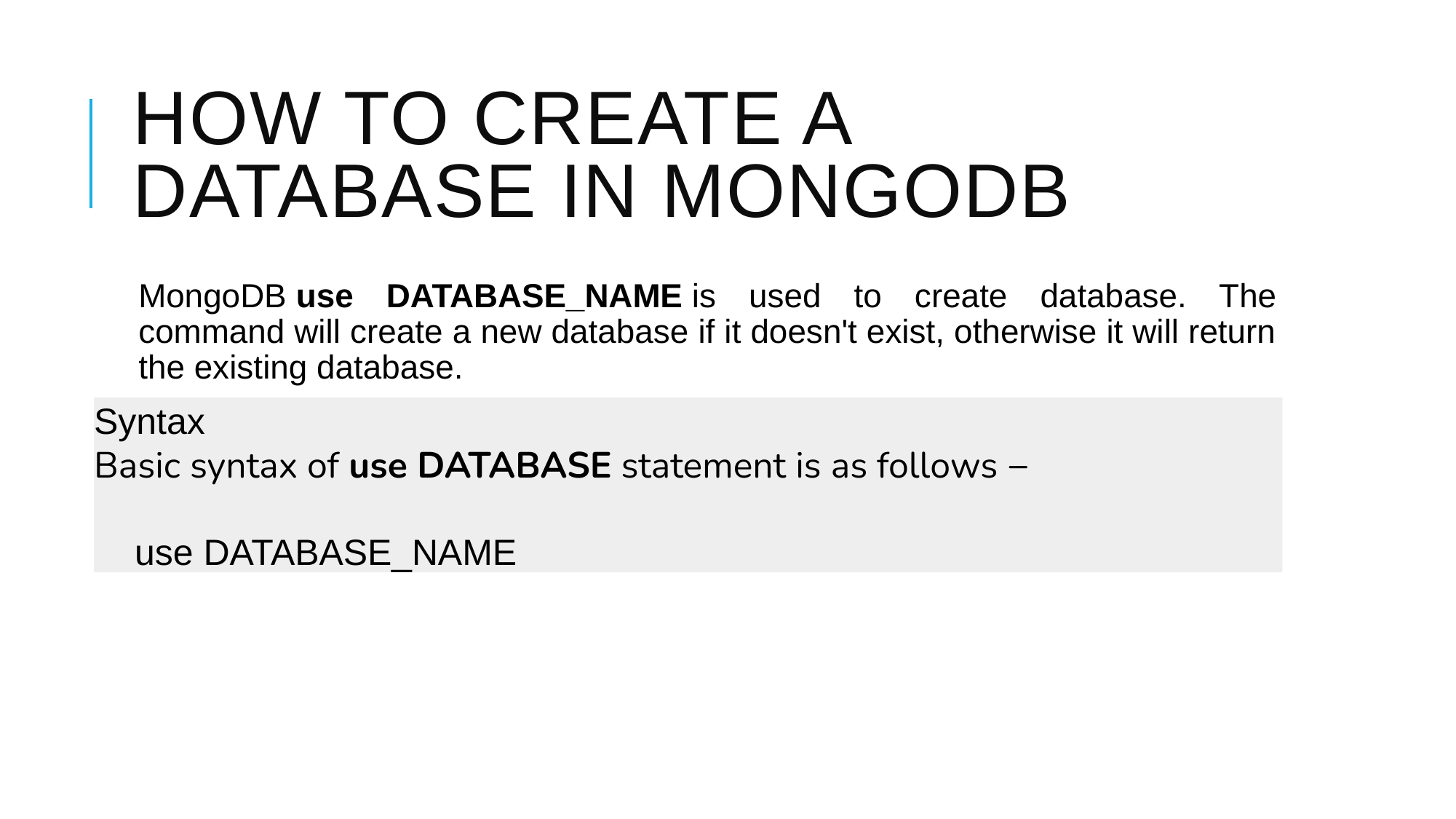

# how to create a database in MongoDB
MongoDB use DATABASE_NAME is used to create database. The command will create a new database if it doesn't exist, otherwise it will return the existing database.

Syntax
Basic syntax of use DATABASE statement is as follows −

    use DATABASE_NAME